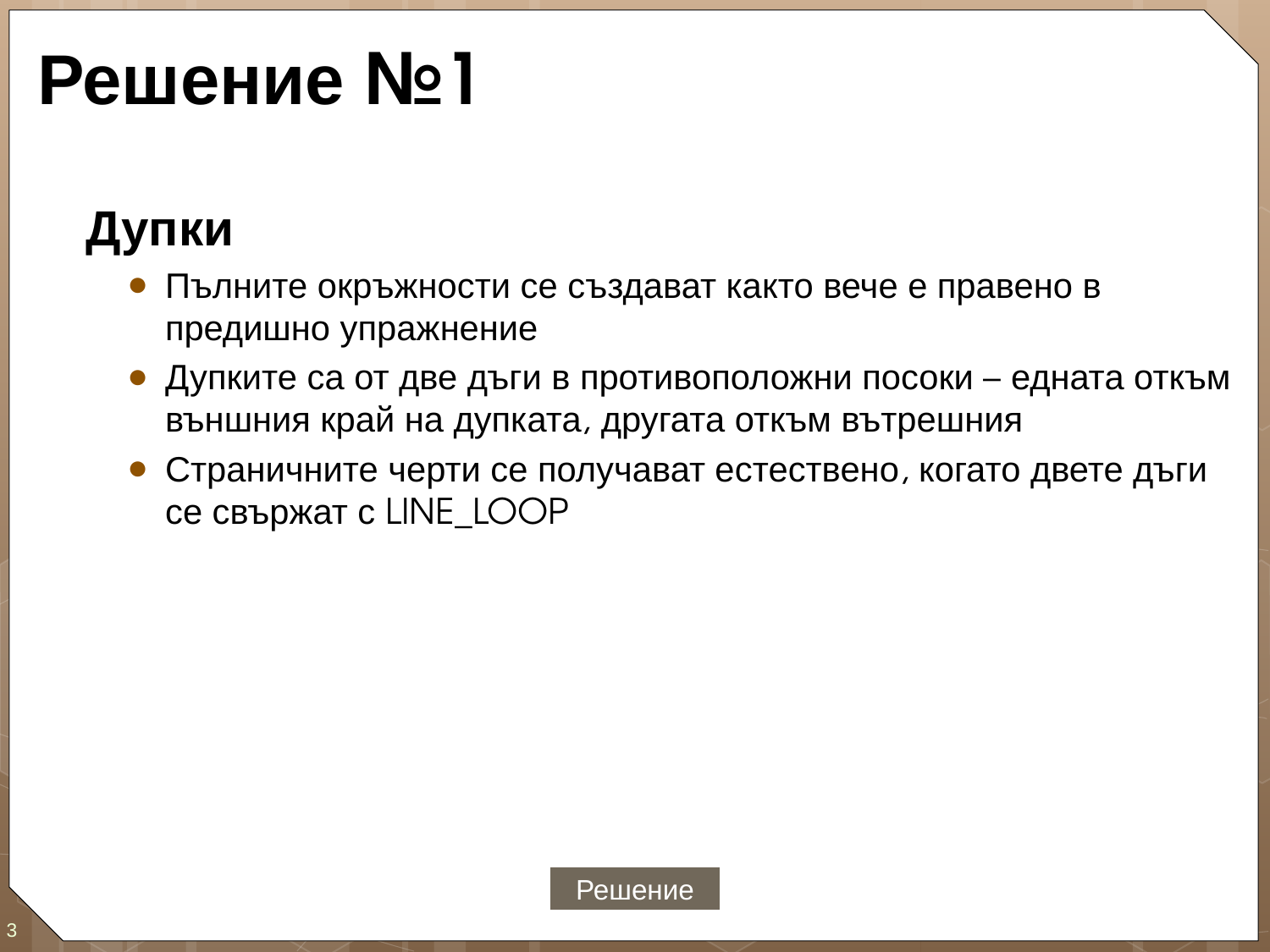

# Решение №1
Дупки
Пълните окръжности се създават както вече е правено в предишно упражнение
Дупките са от две дъги в противоположни посоки – едната откъм външния край на дупката, другата откъм вътрешния
Страничните черти се получават естествено, когато двете дъги се свържат с LINE_LOOP
Решение